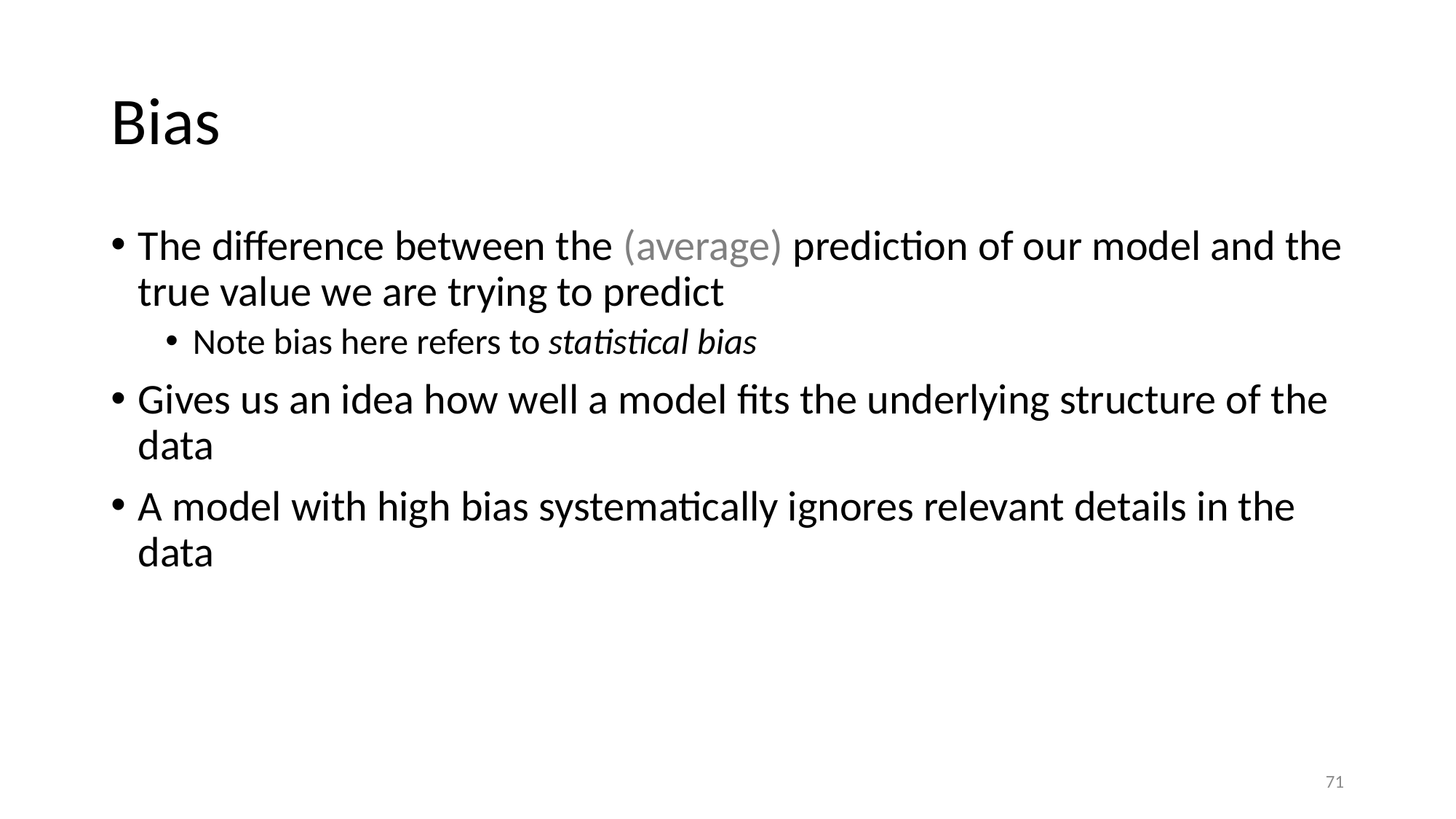

# Bias
The difference between the (average) prediction of our model and the true value we are trying to predict
Note bias here refers to statistical bias
Gives us an idea how well a model fits the underlying structure of the data
A model with high bias systematically ignores relevant details in the data

71